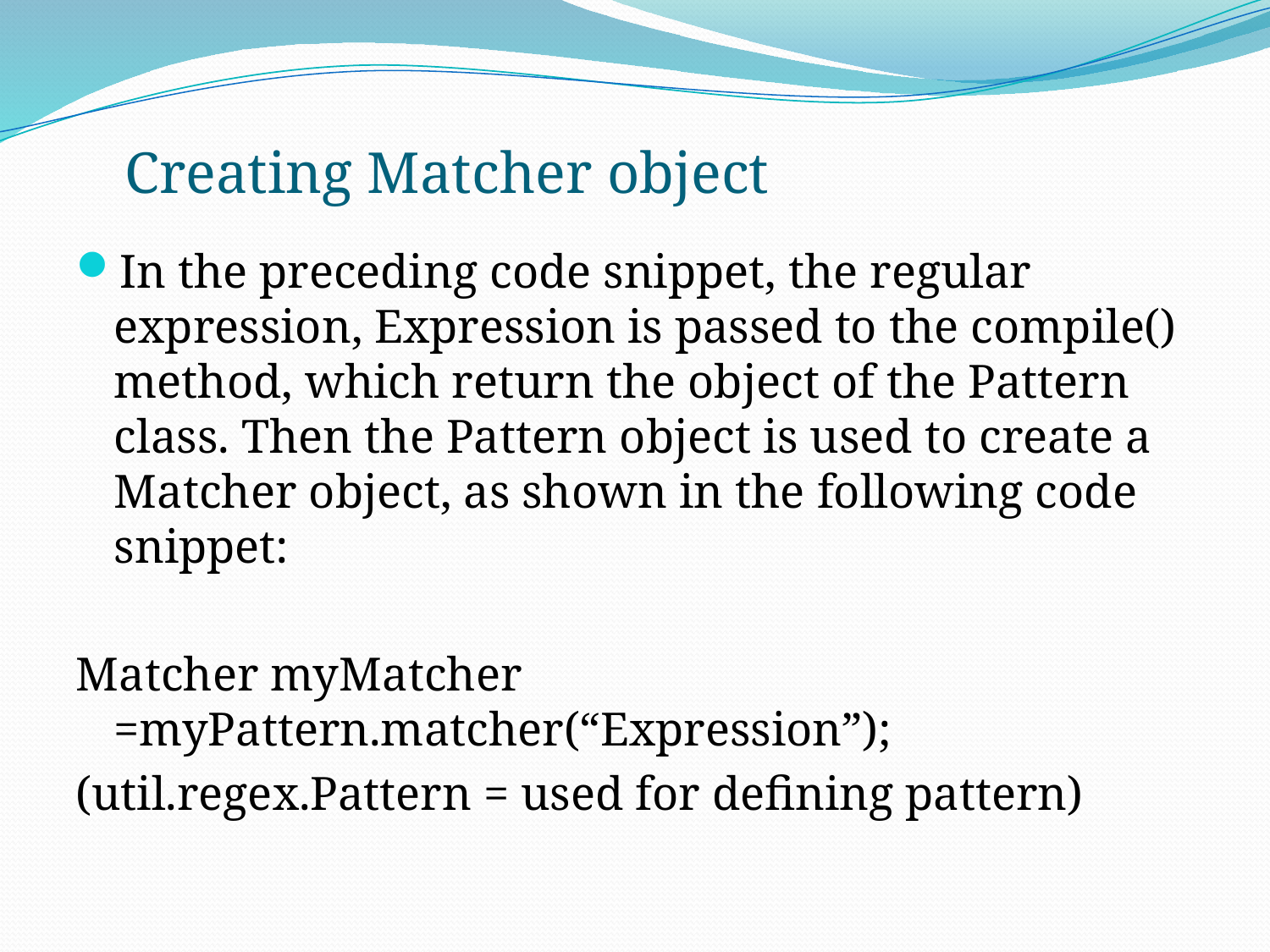

# Creating Matcher object
In the preceding code snippet, the regular expression, Expression is passed to the compile() method, which return the object of the Pattern class. Then the Pattern object is used to create a Matcher object, as shown in the following code snippet:

Matcher myMatcher =myPattern.matcher(“Expression”);
(util.regex.Pattern = used for defining pattern)